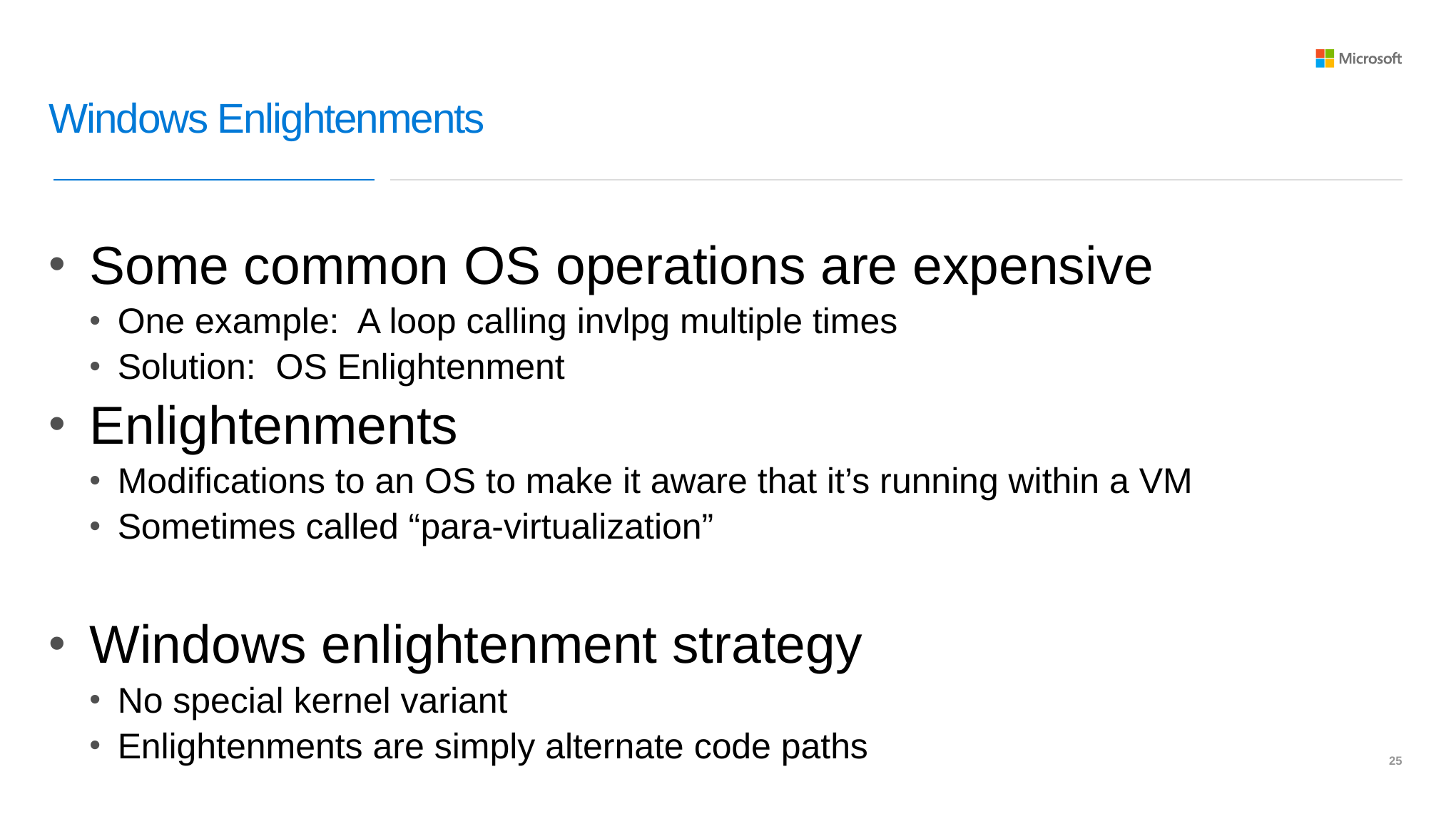

# Windows Enlightenments
Some common OS operations are expensive
One example:  A loop calling invlpg multiple times
Solution:  OS Enlightenment
Enlightenments
Modifications to an OS to make it aware that it’s running within a VM
Sometimes called “para-virtualization”

Windows enlightenment strategy
No special kernel variant
Enlightenments are simply alternate code paths
25